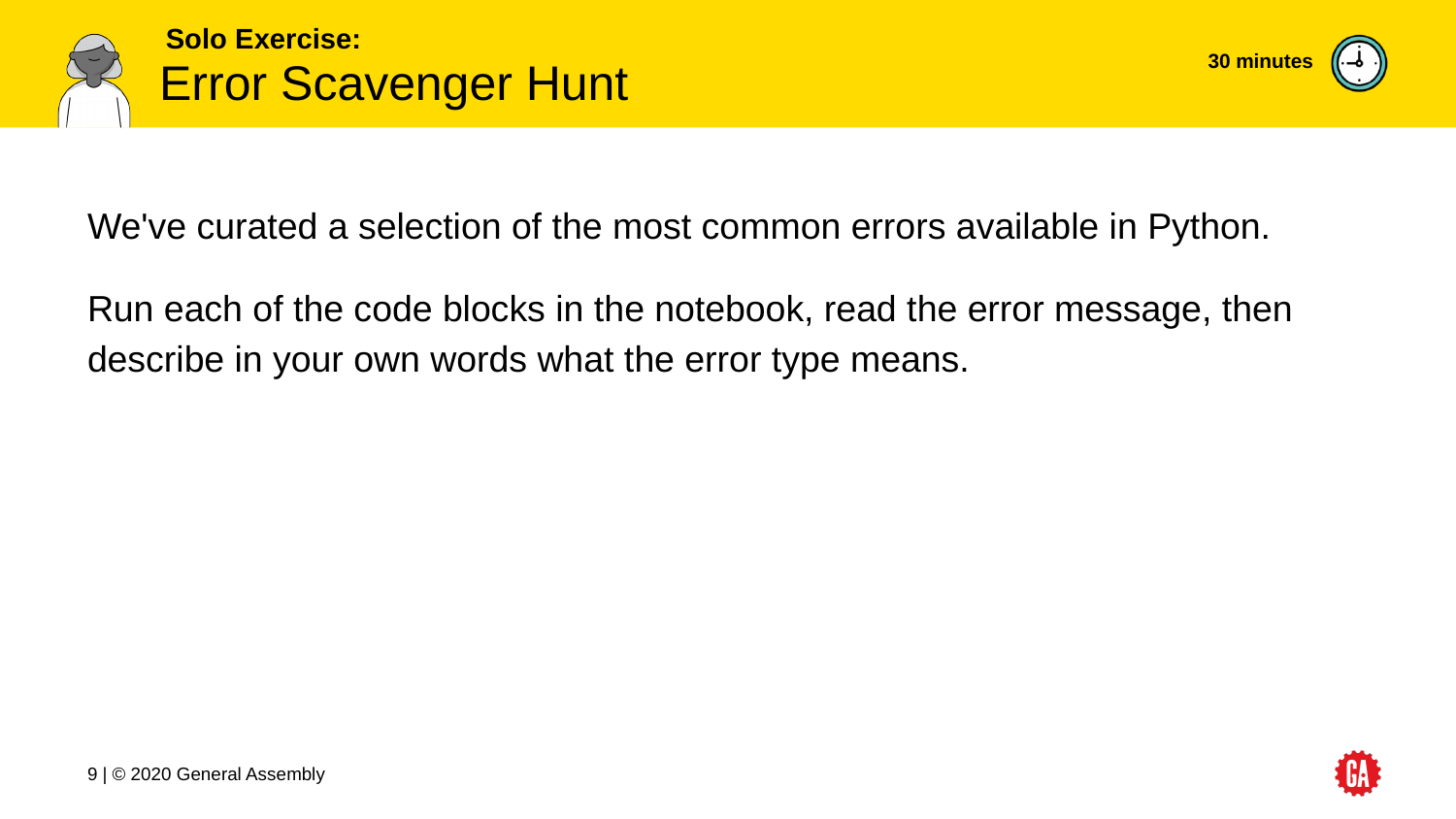

30 minutes
# Error Scavenger Hunt
We've curated a selection of the most common errors available in Python.
Run each of the code blocks in the notebook, read the error message, then describe in your own words what the error type means.
9 | © 2020 General Assembly

9